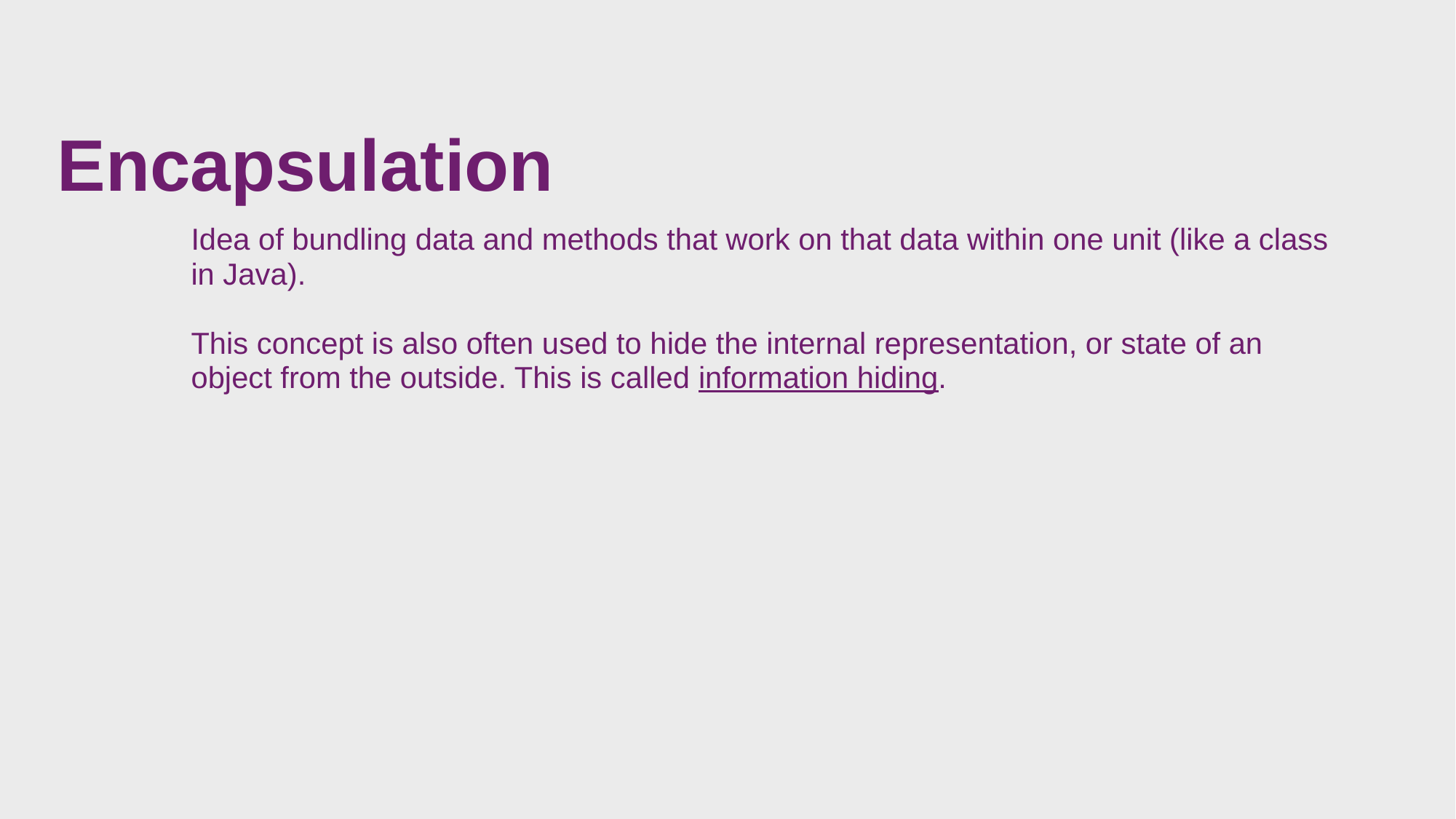

# Encapsulation
Idea of bundling data and methods that work on that data within one unit (like a class in Java).

This concept is also often used to hide the internal representation, or state of an object from the outside. This is called information hiding.